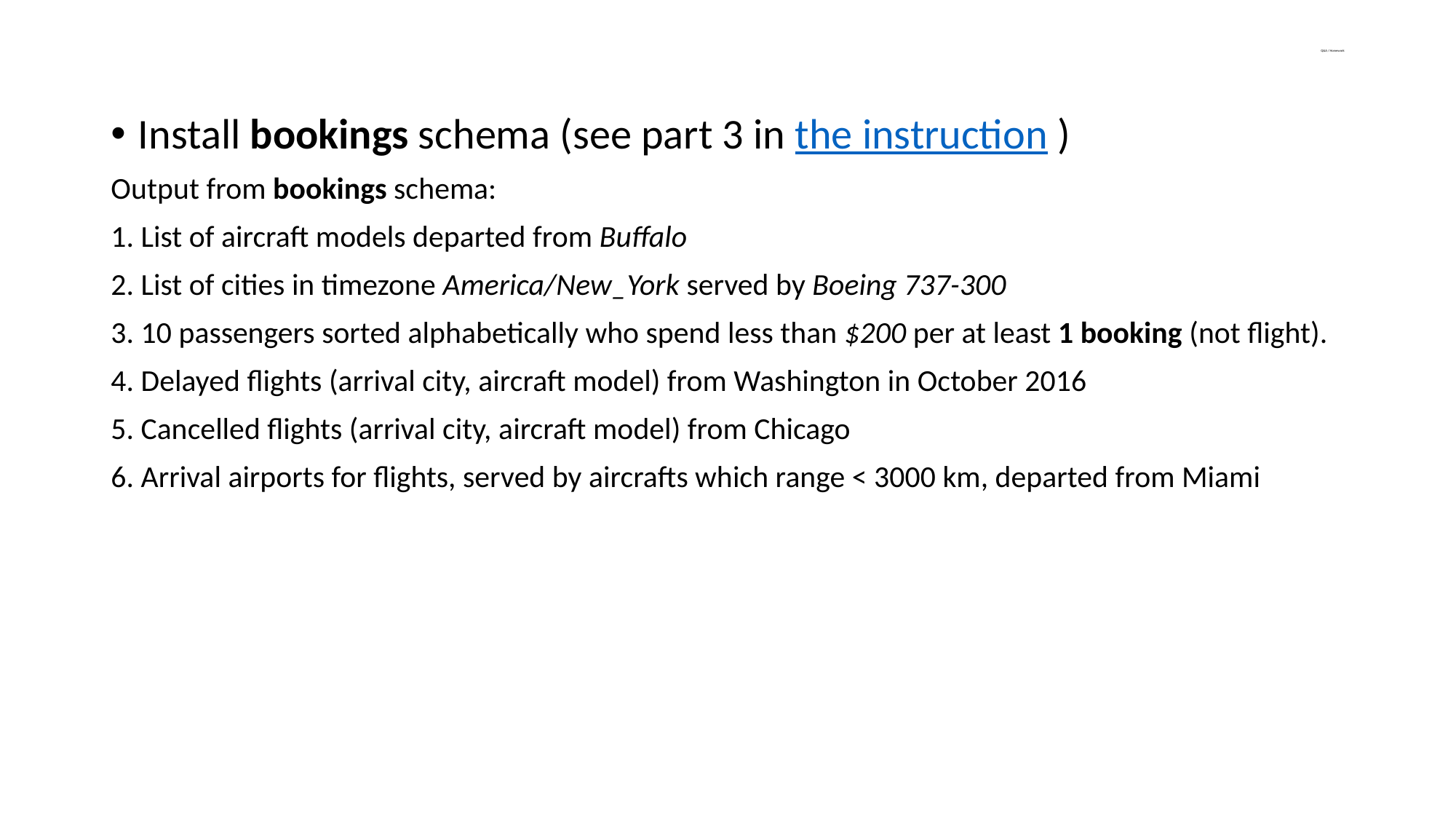

# Q&A / Homework
Install bookings schema (see part 3 in the instruction )
Output from bookings schema:
1. List of aircraft models departed from Buffalo
2. List of cities in timezone America/New_York served by Boeing 737-300
3. 10 passengers sorted alphabetically who spend less than $200 per at least 1 booking (not flight).
4. Delayed flights (arrival city, aircraft model) from Washington in October 2016
5. Cancelled flights (arrival city, aircraft model) from Chicago
6. Arrival airports for flights, served by aircrafts which range < 3000 km, departed from Miami